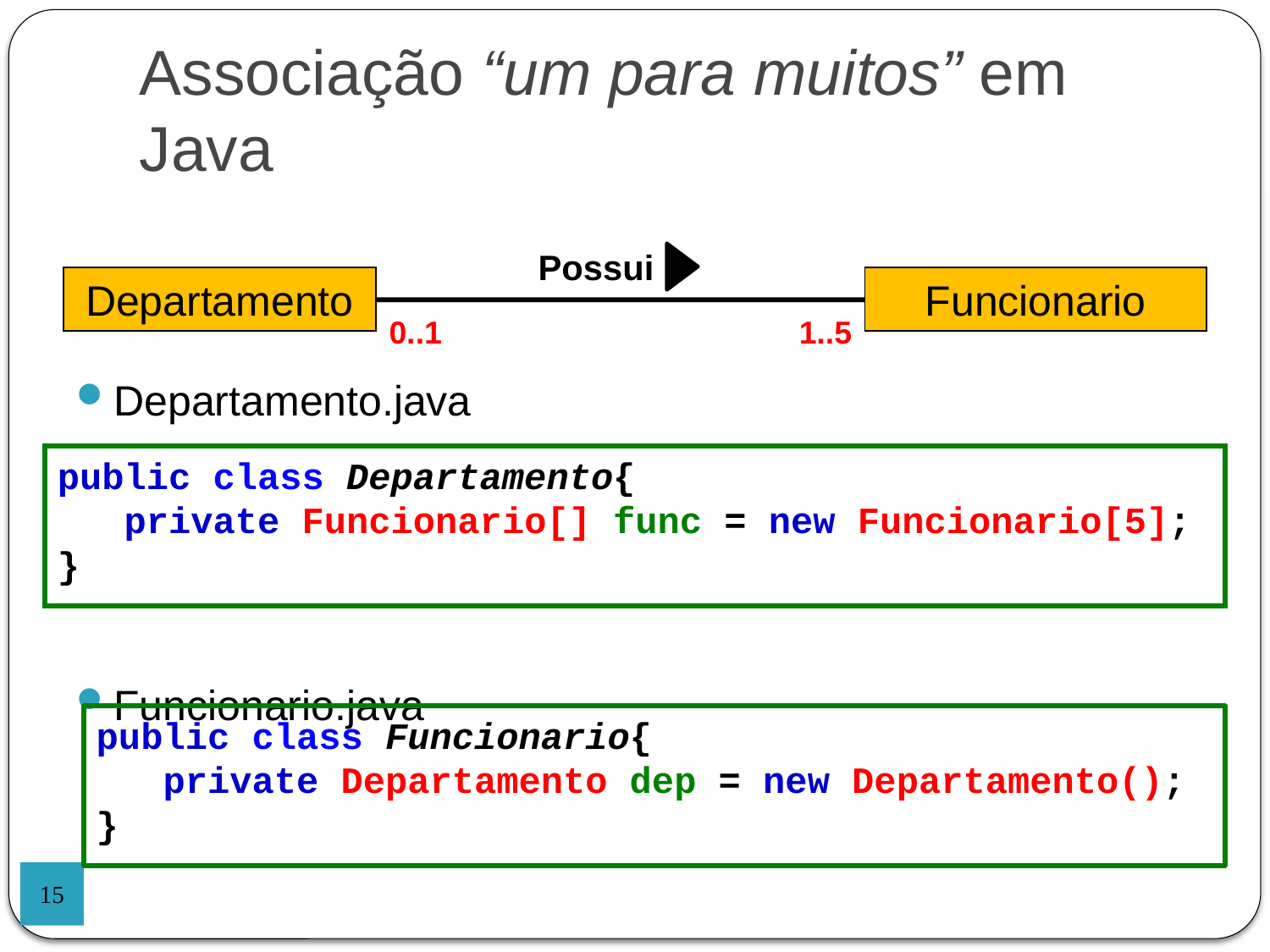

Associação “um para muitos” em Java
Possui

Departamento
Funcionario

0..1
1..5
Departamento.java

Funcionario.java

public class Departamento{
   private Funcionario[] func = new Funcionario[5];
}
public class Funcionario{
   private Departamento dep = new Departamento();
}
15